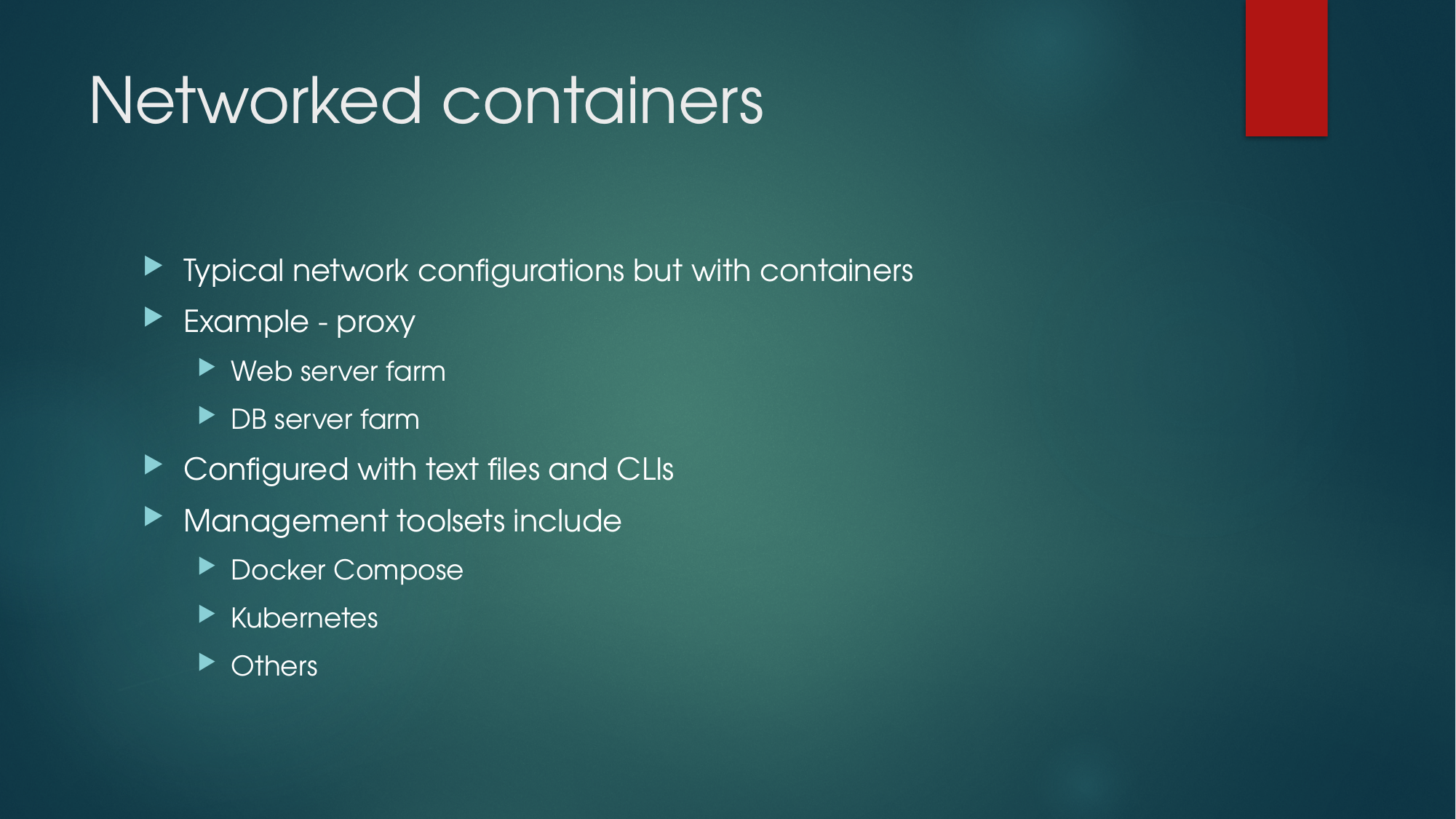

# Networked containers
Typical network configurations but with containers
Example - proxy
Web server farm
DB server farm
Configured with text files and CLIs
Management toolsets include
Docker Compose
Kubernetes
Others